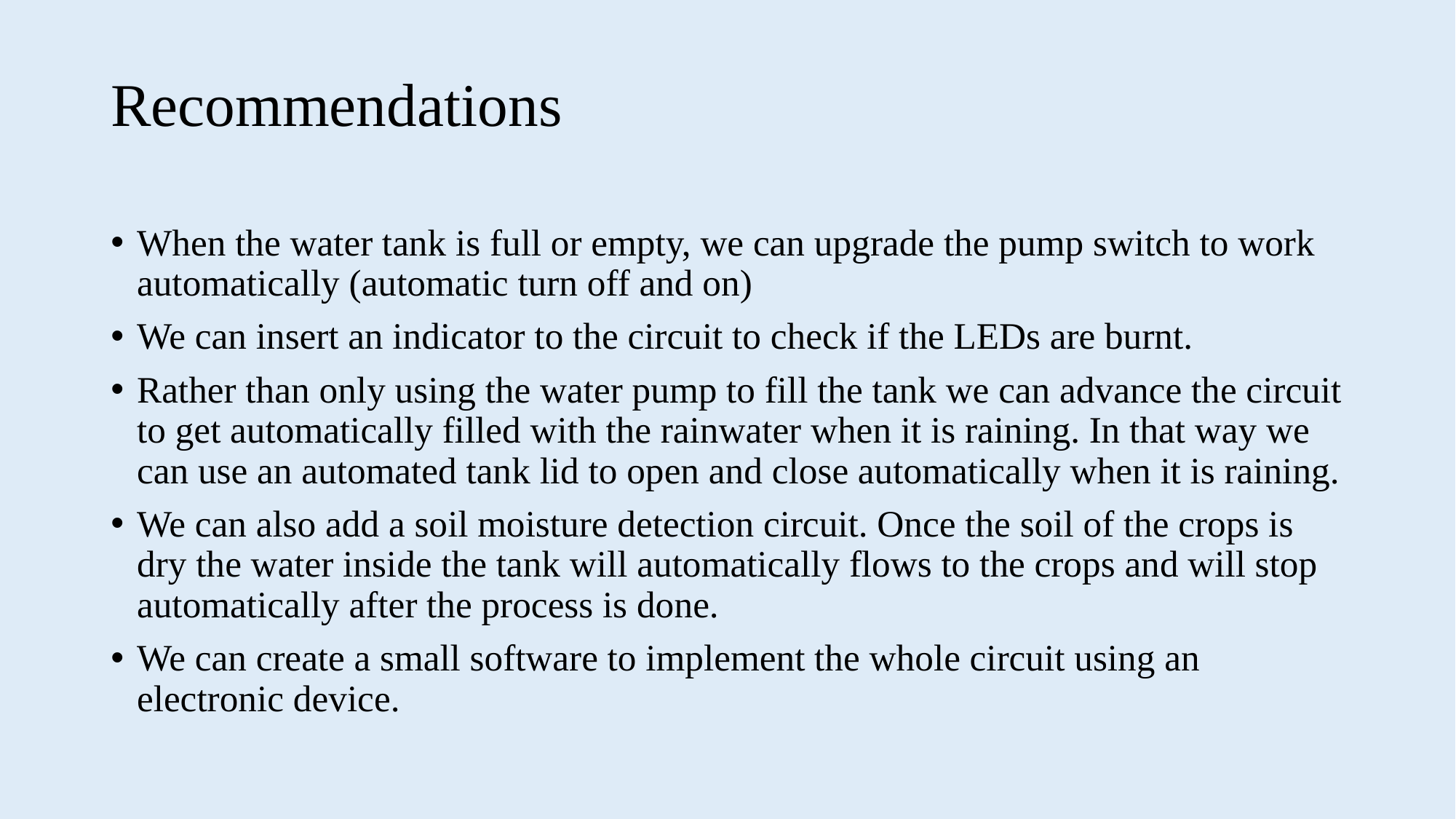

# Recommendations
When the water tank is full or empty, we can upgrade the pump switch to work automatically (automatic turn off and on)
We can insert an indicator to the circuit to check if the LEDs are burnt.
Rather than only using the water pump to fill the tank we can advance the circuit to get automatically filled with the rainwater when it is raining. In that way we can use an automated tank lid to open and close automatically when it is raining.
We can also add a soil moisture detection circuit. Once the soil of the crops is dry the water inside the tank will automatically flows to the crops and will stop automatically after the process is done.
We can create a small software to implement the whole circuit using an electronic device.